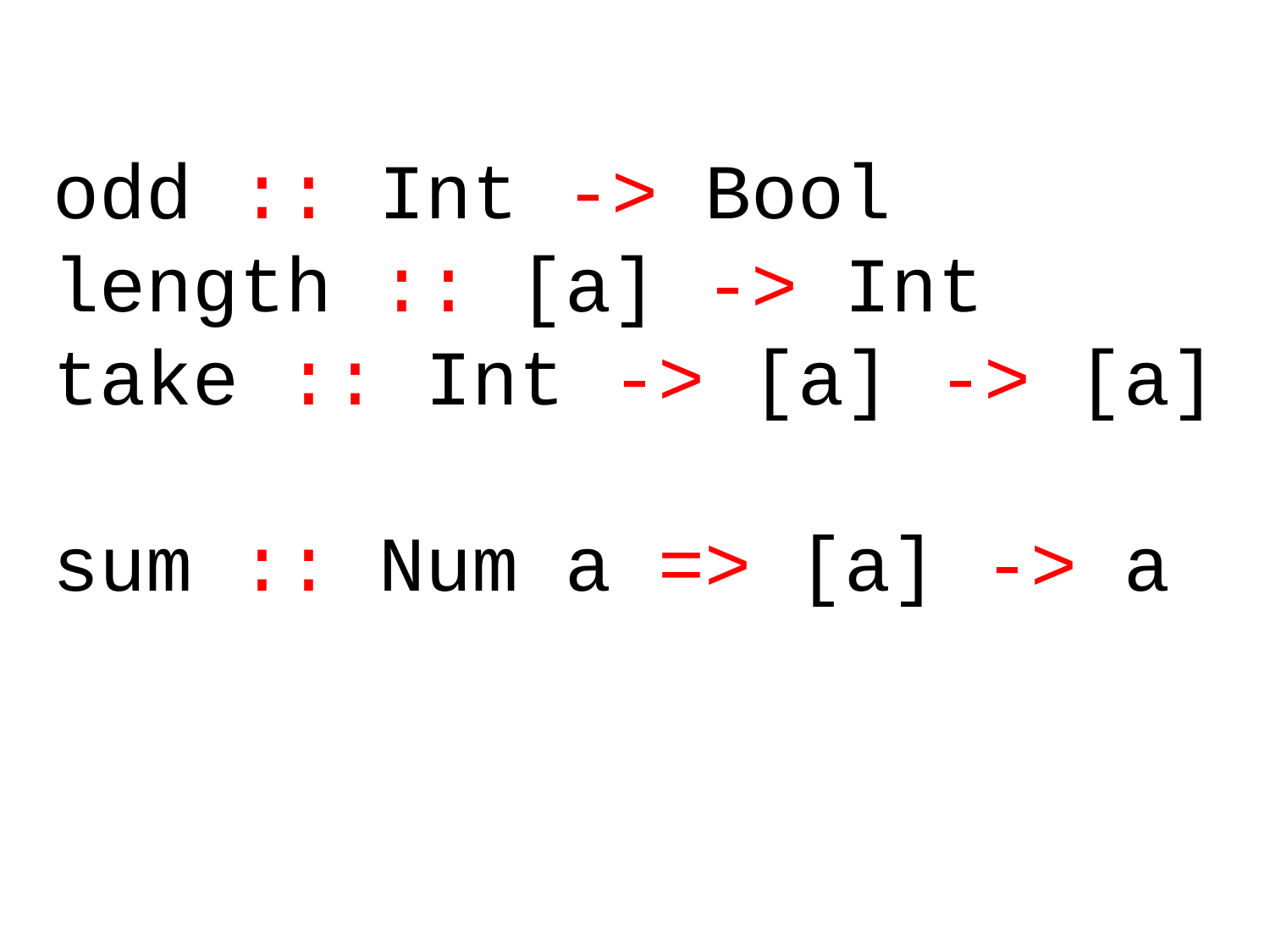

odd :: Int -> Bool
length :: [a] -> Int
take :: Int -> [a] -> [a]

sum :: Num a => [a] -> a